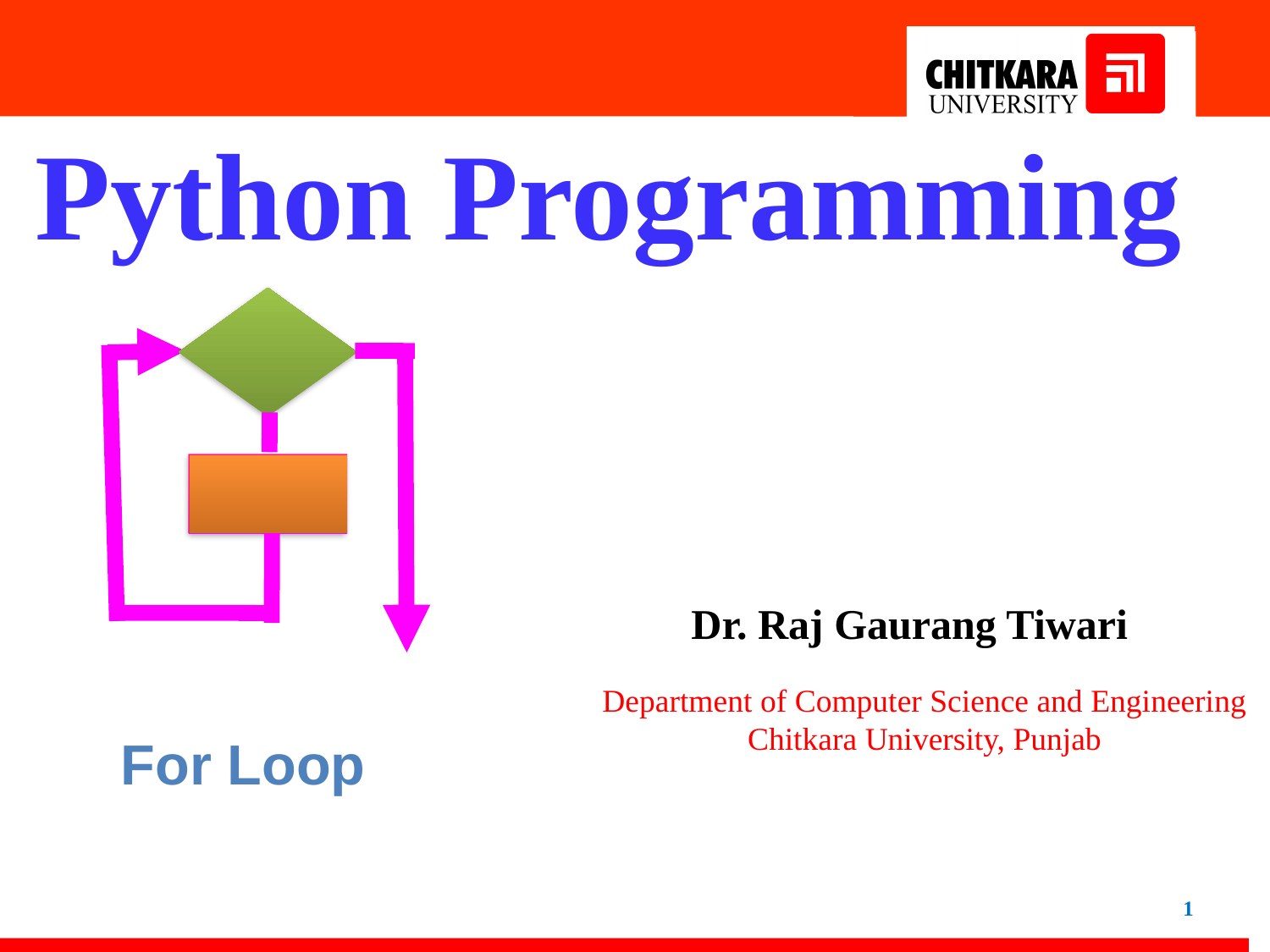

Python Programming

For Loop
          Dr. Raj Gaurang Tiwari
Department of Computer Science and Engineering
Chitkara University, Punjab
1